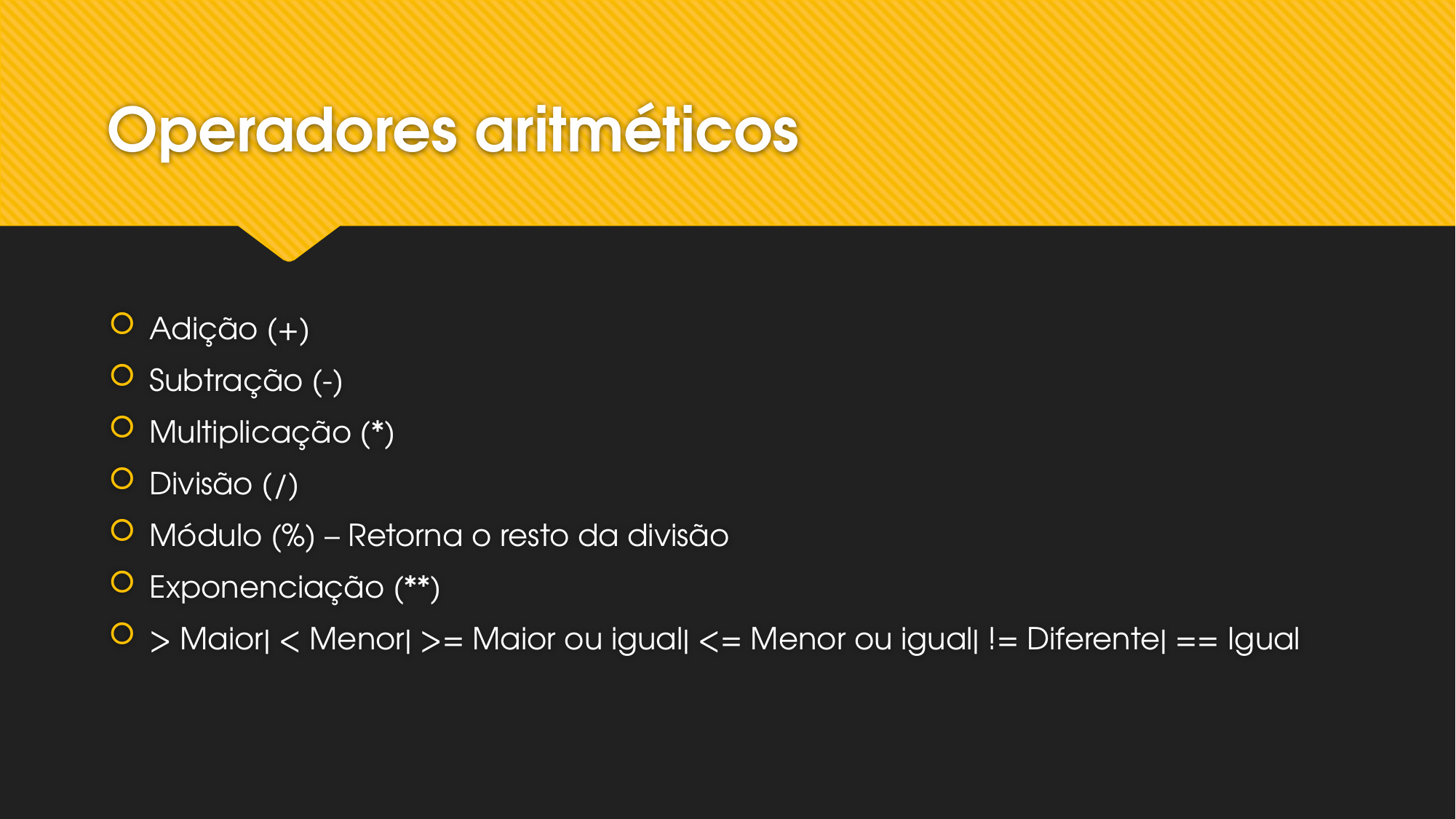

# Operadores aritméticos
Adição (+)
Subtração (-)
Multiplicação (*)
Divisão (/)
Módulo (%) – Retorna o resto da divisão
Exponenciação (**)
> Maior| < Menor| >= Maior ou igual| <= Menor ou igual| != Diferente| == Igual